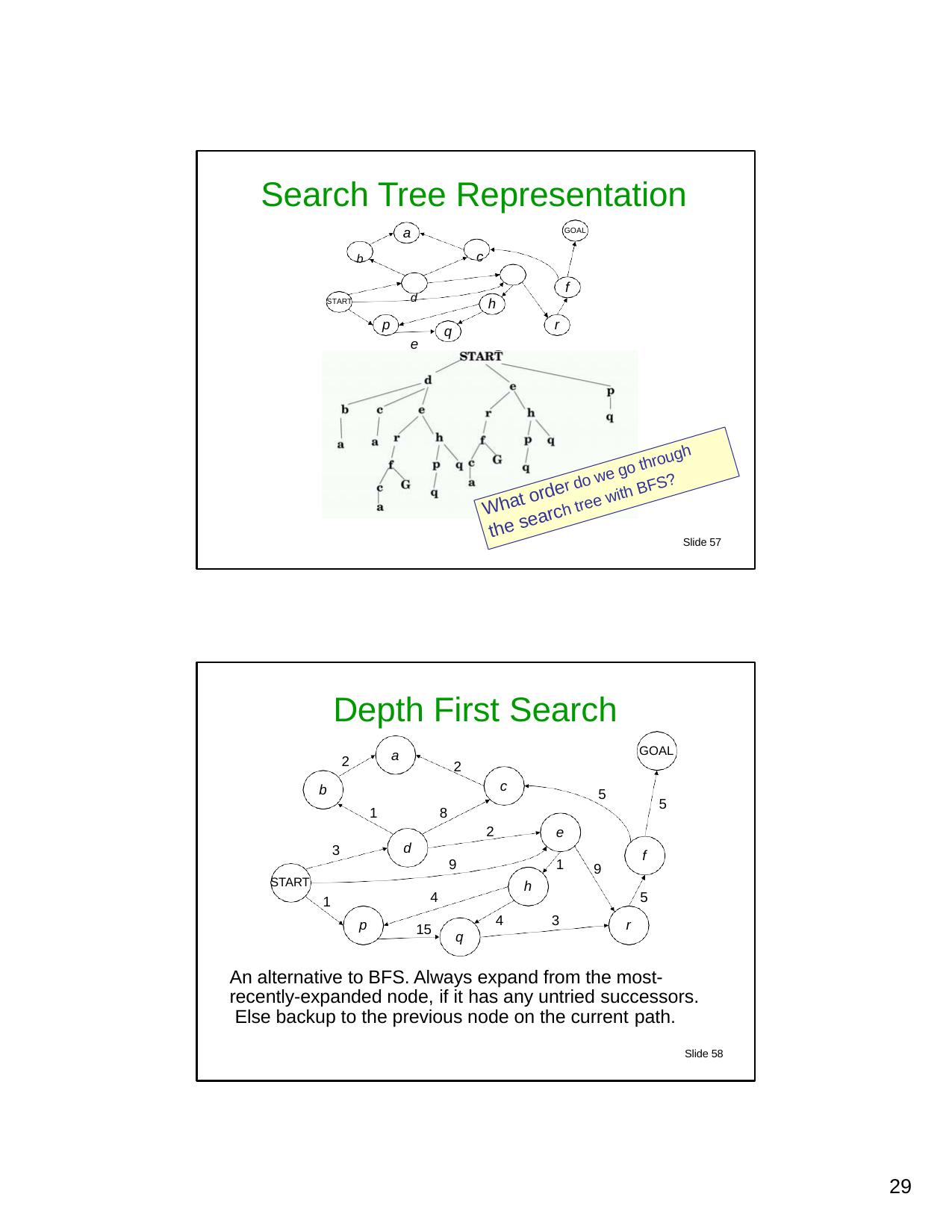

# Search Tree Representation

a
GOAL
b	c
d	e
f
h
START
p
r
q

What order do we go through
the search tree with BFS?
Slide 57

Depth First Search

GOAL
a
2
2
c
b
5
5
1
8
2
e
d
3
f
9
1
9
START
h
4
5
1
4
3
p
r
15
q
An alternative to BFS. Always expand from the most-  recently-expanded node, if it has any untried successors.  Else backup to the previous node on the current path.

Slide 58
29